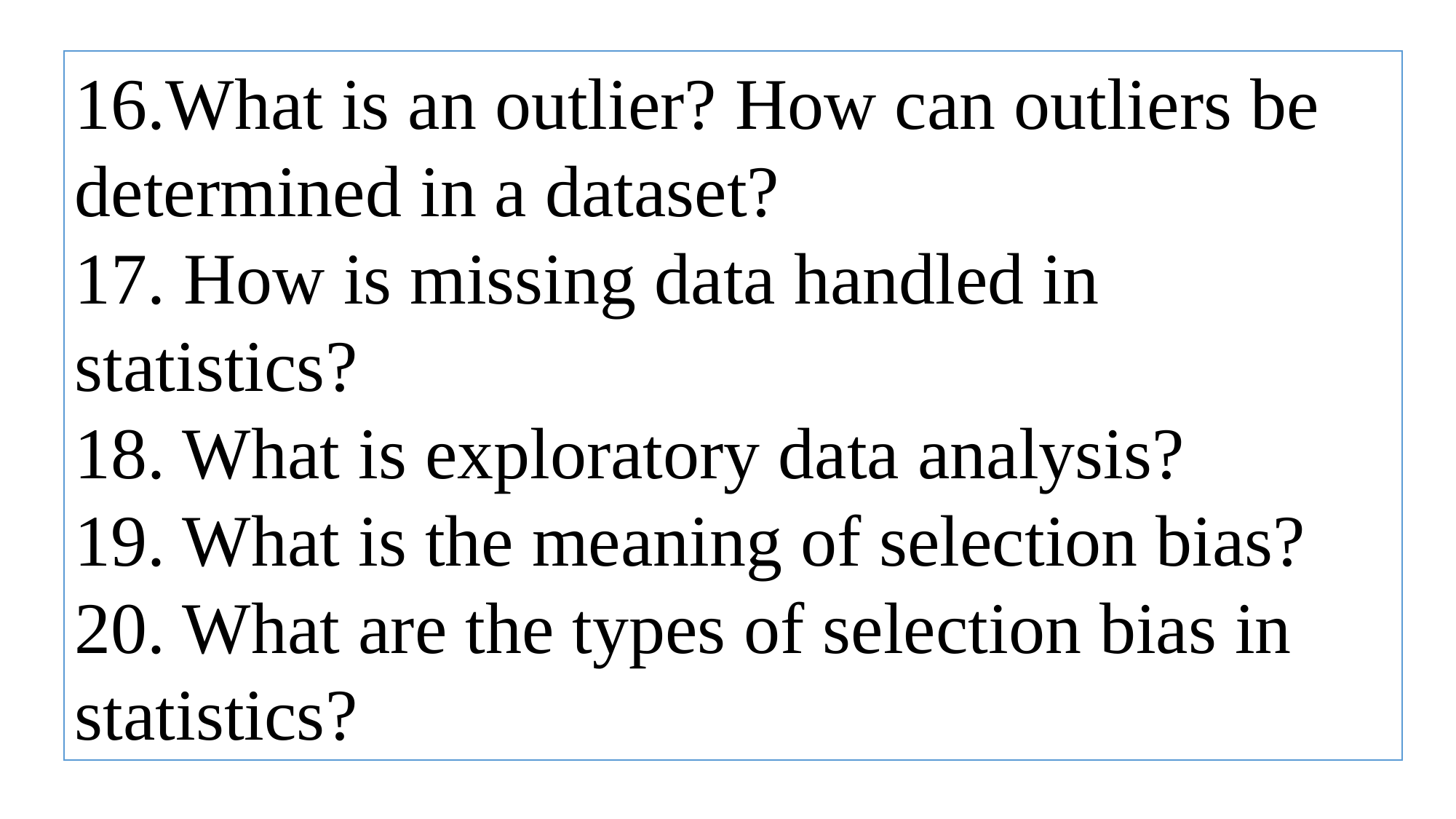

16.What is an outlier? How can outliers be determined in a dataset?
17. How is missing data handled in statistics?
18. What is exploratory data analysis?
19. What is the meaning of selection bias?
20. What are the types of selection bias in statistics?